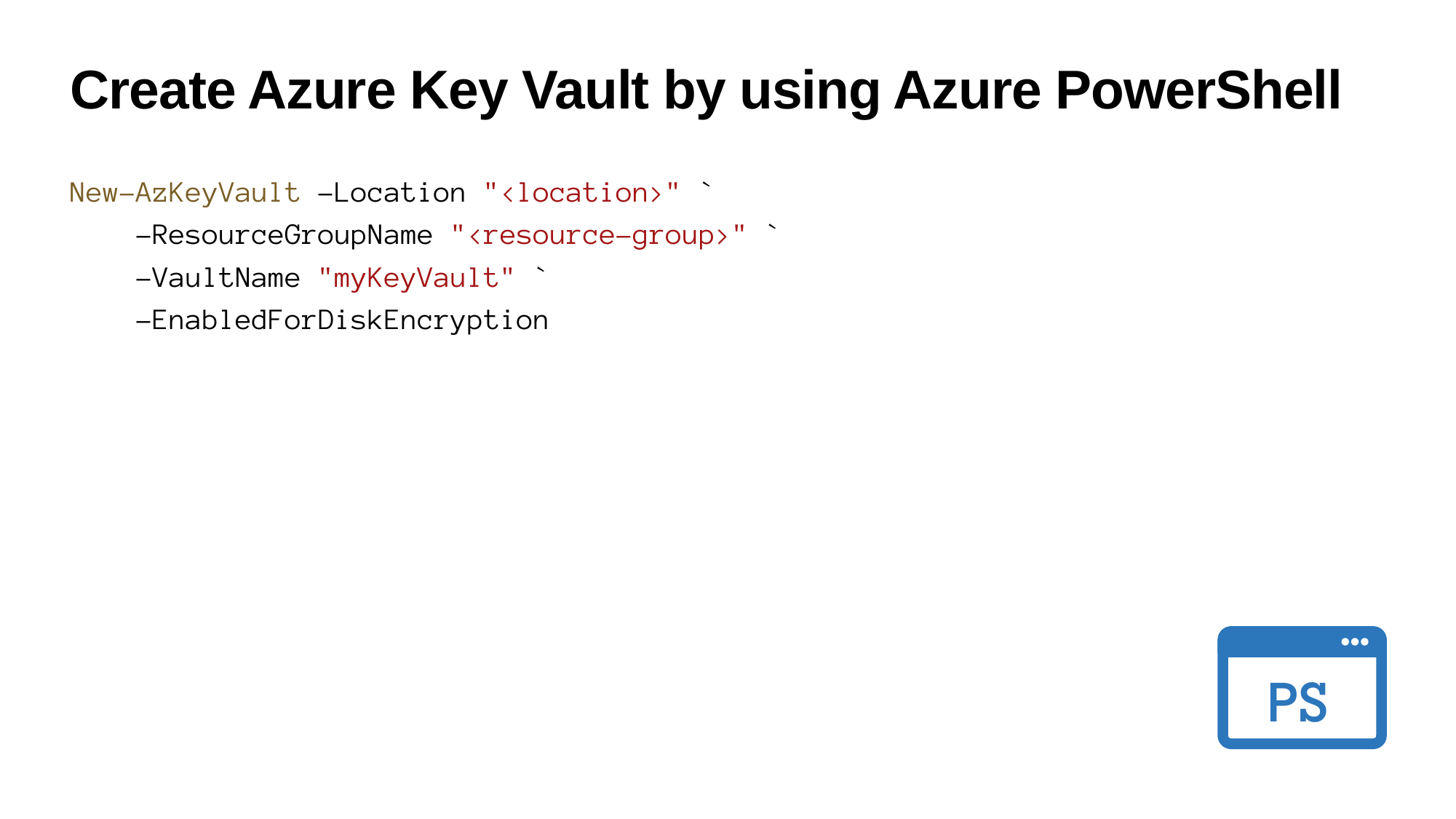

# Create Azure Key Vault by using Azure PowerShell
New-AzKeyVault -Location "<location>" `
    -ResourceGroupName "<resource-group>" `
    -VaultName "myKeyVault" `
    -EnabledForDiskEncryption